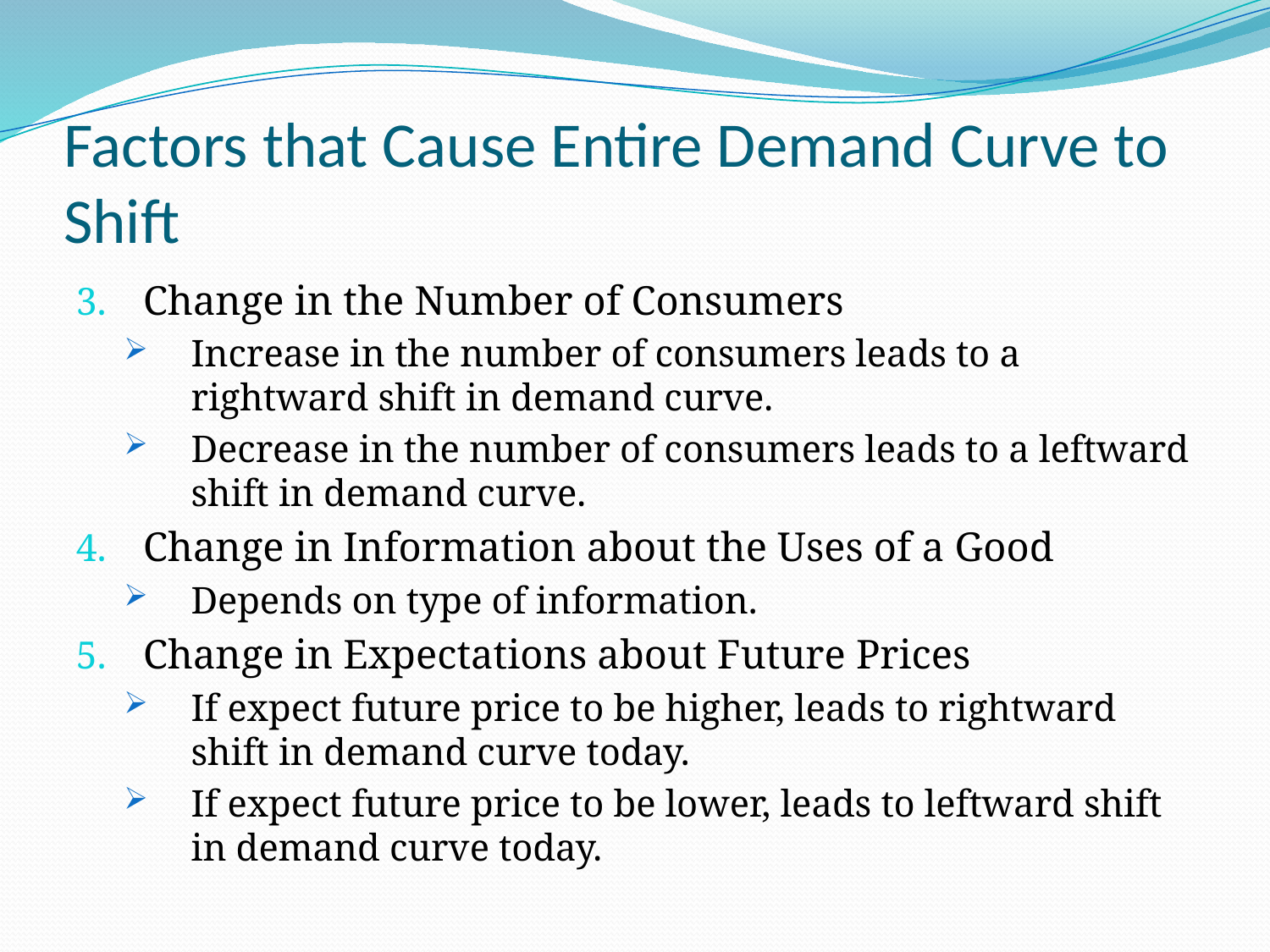

# Factors that Cause Entire Demand Curve to Shift
Change in the Number of Consumers
Increase in the number of consumers leads to a rightward shift in demand curve.
Decrease in the number of consumers leads to a leftward shift in demand curve.
Change in Information about the Uses of a Good
Depends on type of information.
Change in Expectations about Future Prices
If expect future price to be higher, leads to rightward shift in demand curve today.
If expect future price to be lower, leads to leftward shift in demand curve today.